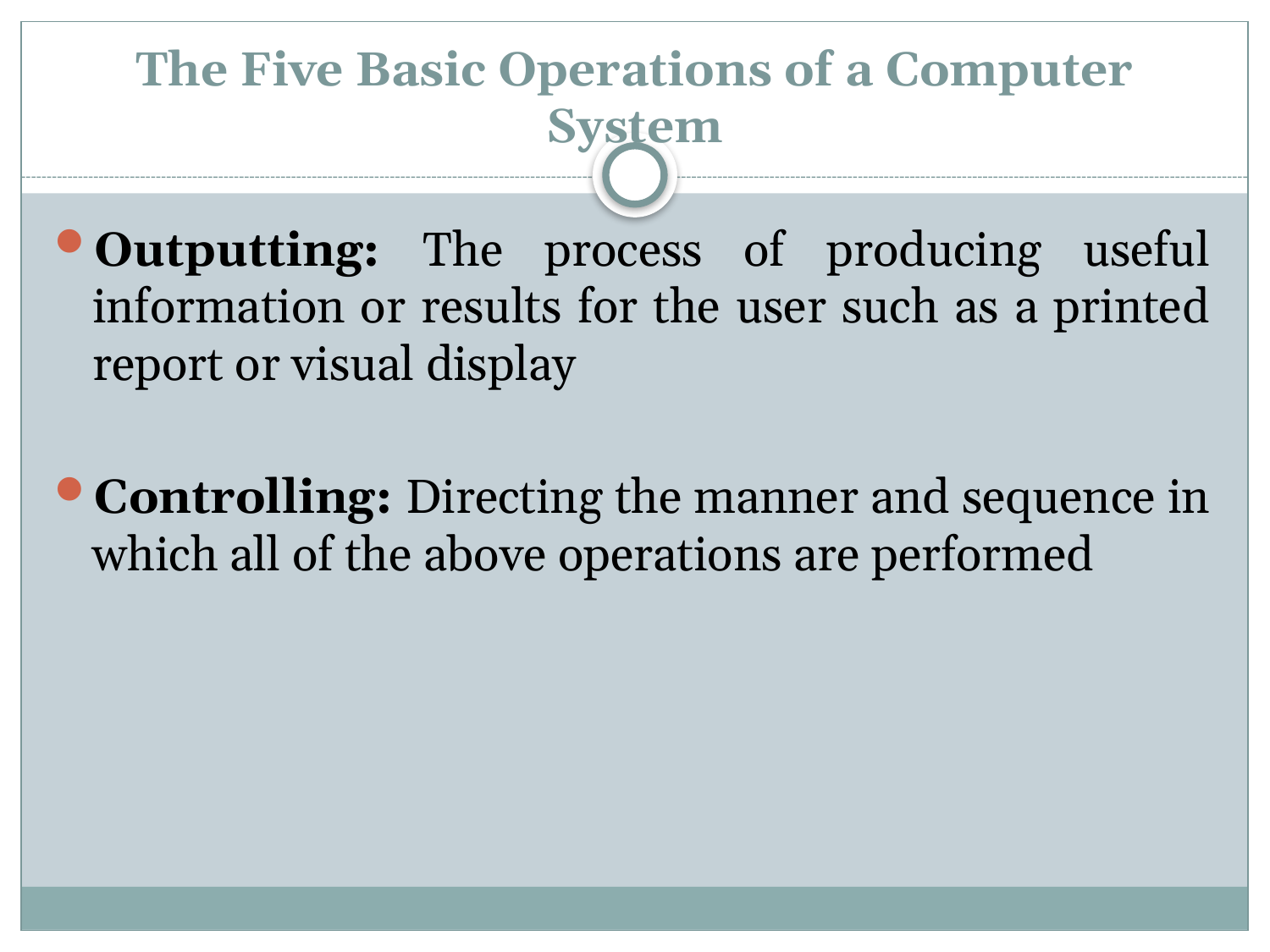

# The Five Basic Operations of a Computer System
Outputting: The process of producing useful information or results for the user such as a printed report or visual display

Controlling: Directing the manner and sequence in which all of the above operations are performed